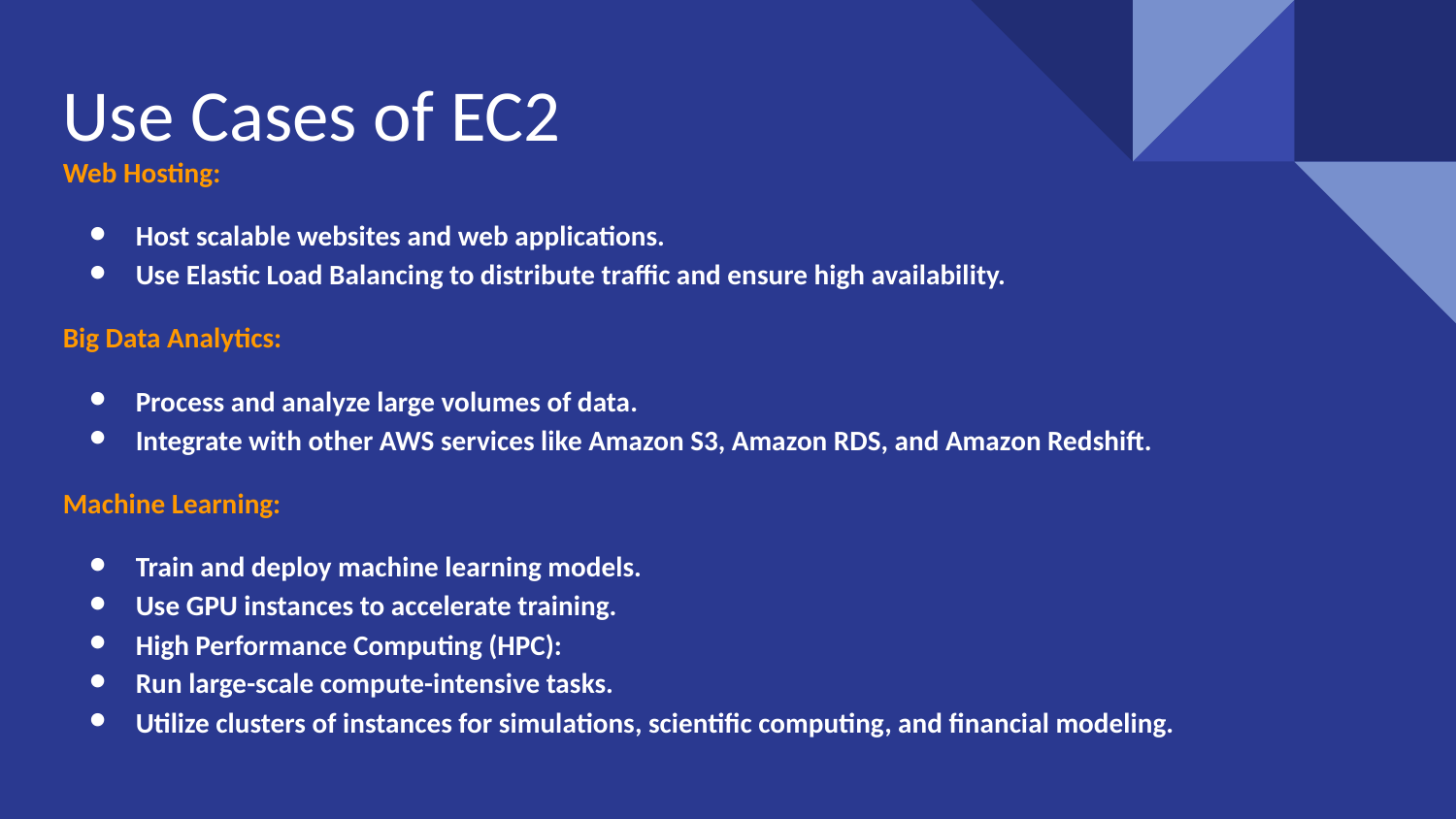

# Use Cases of EC2
Web Hosting:
Host scalable websites and web applications.
Use Elastic Load Balancing to distribute traffic and ensure high availability.
Big Data Analytics:
Process and analyze large volumes of data.
Integrate with other AWS services like Amazon S3, Amazon RDS, and Amazon Redshift.
Machine Learning:
Train and deploy machine learning models.
Use GPU instances to accelerate training.
High Performance Computing (HPC):
Run large-scale compute-intensive tasks.
Utilize clusters of instances for simulations, scientific computing, and financial modeling.